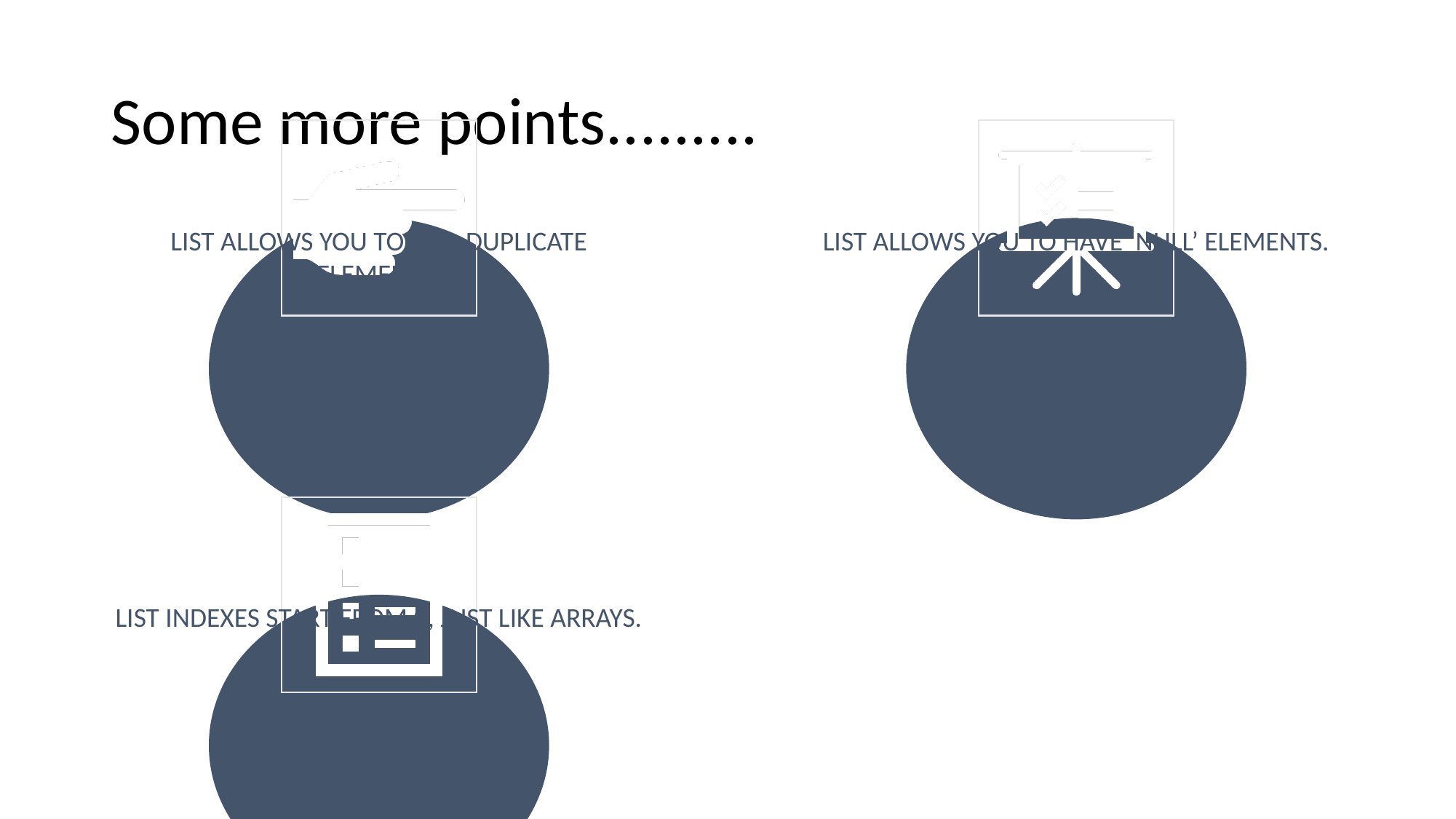

# Some more points.........
List allows you to add duplicate elements.
List allows you to have ‘null’ elements.
List indexes start from 0, just like arrays.